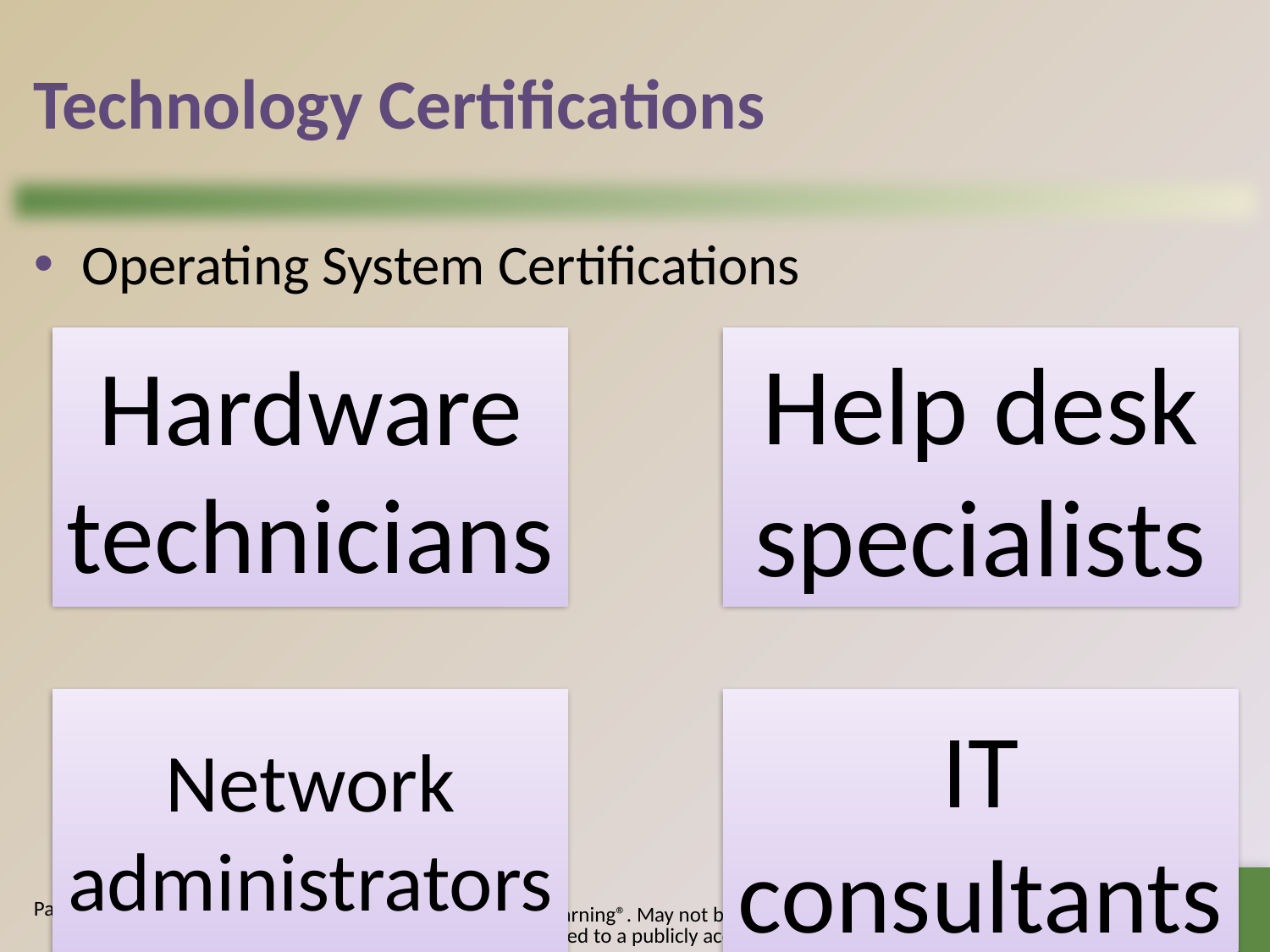

# Technology Certifications
Operating System Certifications
Hardware technicians
Help desk specialists
Network administrators
IT consultants
35
© 2017 Cengage Learning®. May not be scanned, copied or duplicated, or posted to a publicly accessible website, in whole or in part.
Page 574